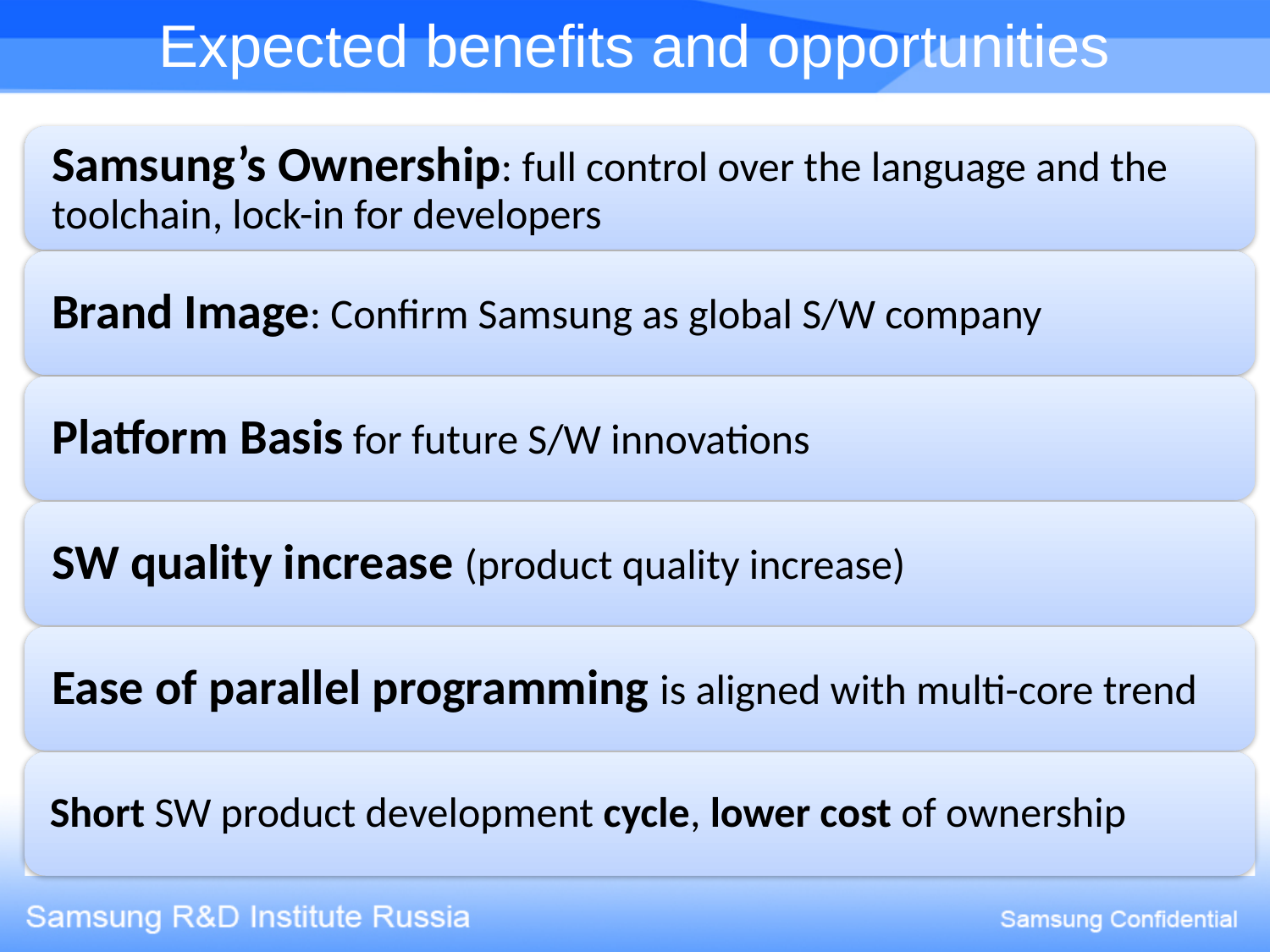

# Expected benefits and opportunities
Samsung’s Ownership: full control over the language and the toolchain, lock-in for developers
Brand Image: Confirm Samsung as global S/W company
Platform Basis for future S/W innovations
SW quality increase (product quality increase)
Ease of parallel programming is aligned with multi-core trend
Short SW product development cycle, lower cost of ownership